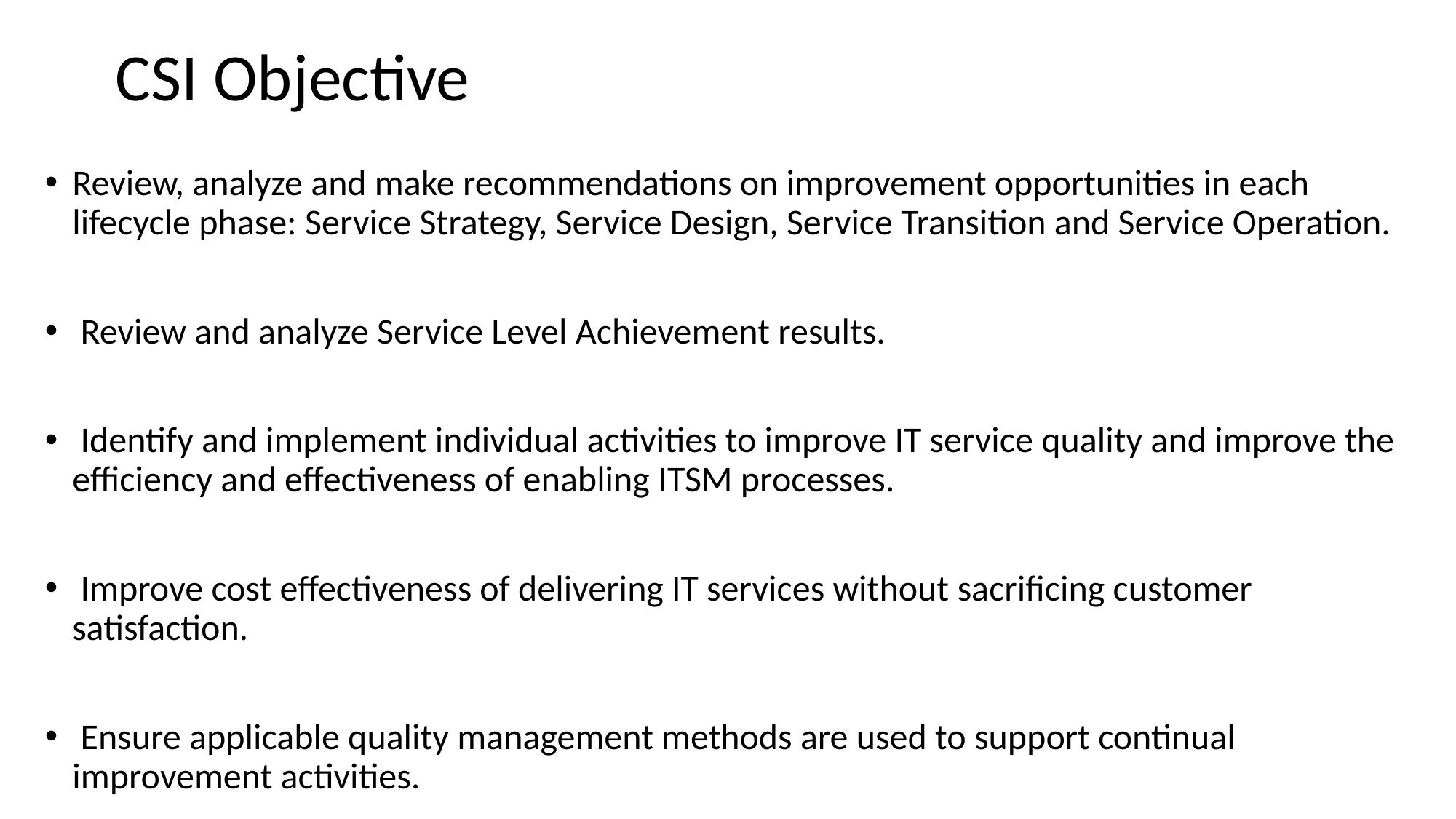

# CSI Objective
Review, analyze and make recommendations on improvement opportunities in each lifecycle phase: Service Strategy, Service Design, Service Transition and Service Operation.

 Review and analyze Service Level Achievement results.

 Identify and implement individual activities to improve IT service quality and improve the efficiency and effectiveness of enabling ITSM processes.

 Improve cost effectiveness of delivering IT services without sacrificing customer satisfaction.

 Ensure applicable quality management methods are used to support continual improvement activities.